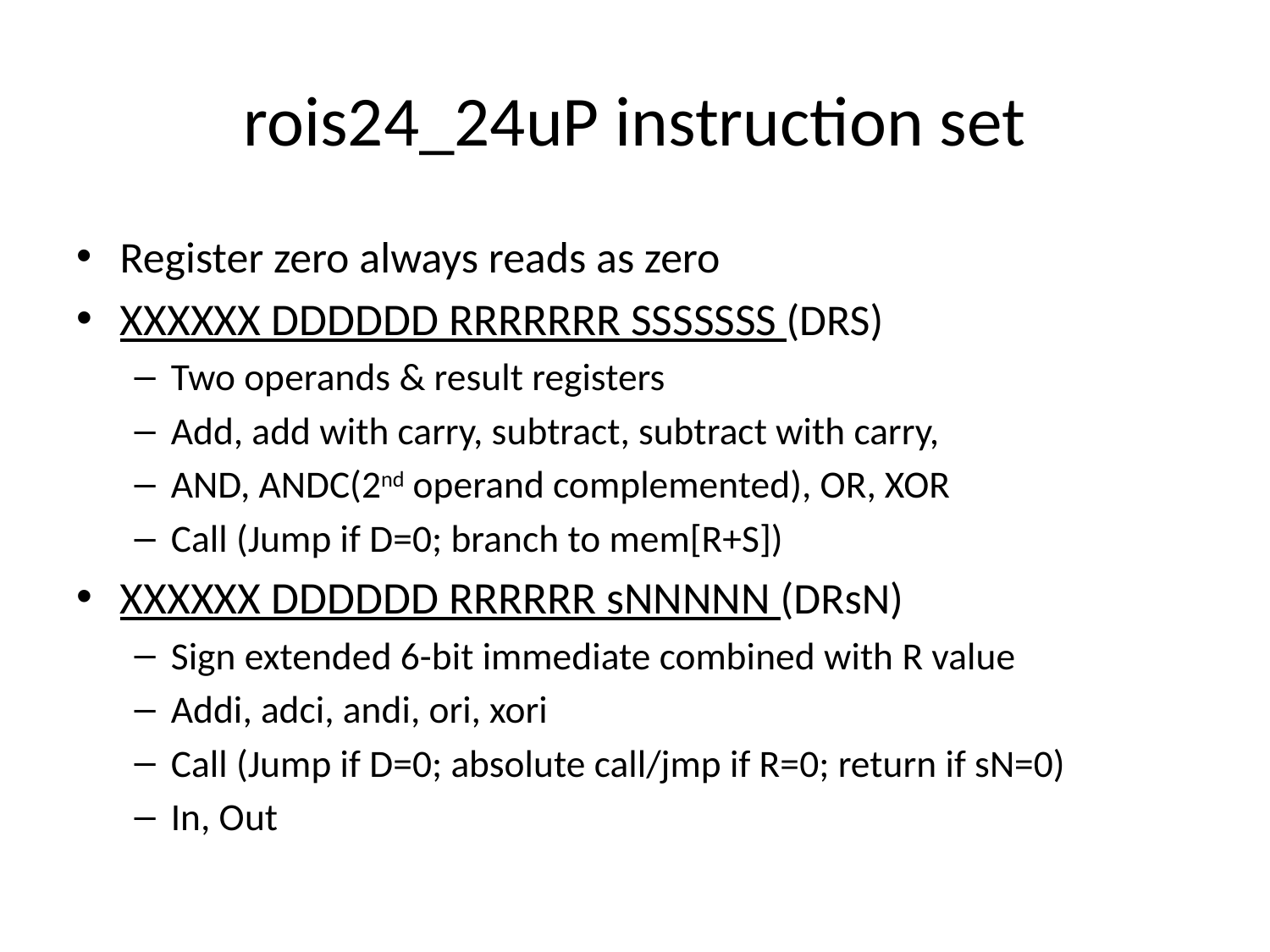

# rois24_24uP instruction set
Register zero always reads as zero
XXXXXX DDDDDD RRRRRRR SSSSSSS (DRS)
Two operands & result registers
Add, add with carry, subtract, subtract with carry,
AND, ANDC(2nd operand complemented), OR, XOR
Call (Jump if D=0; branch to mem[R+S])
XXXXXX DDDDDD RRRRRR sNNNNN (DRsN)
Sign extended 6-bit immediate combined with R value
Addi, adci, andi, ori, xori
Call (Jump if D=0; absolute call/jmp if R=0; return if sN=0)
In, Out